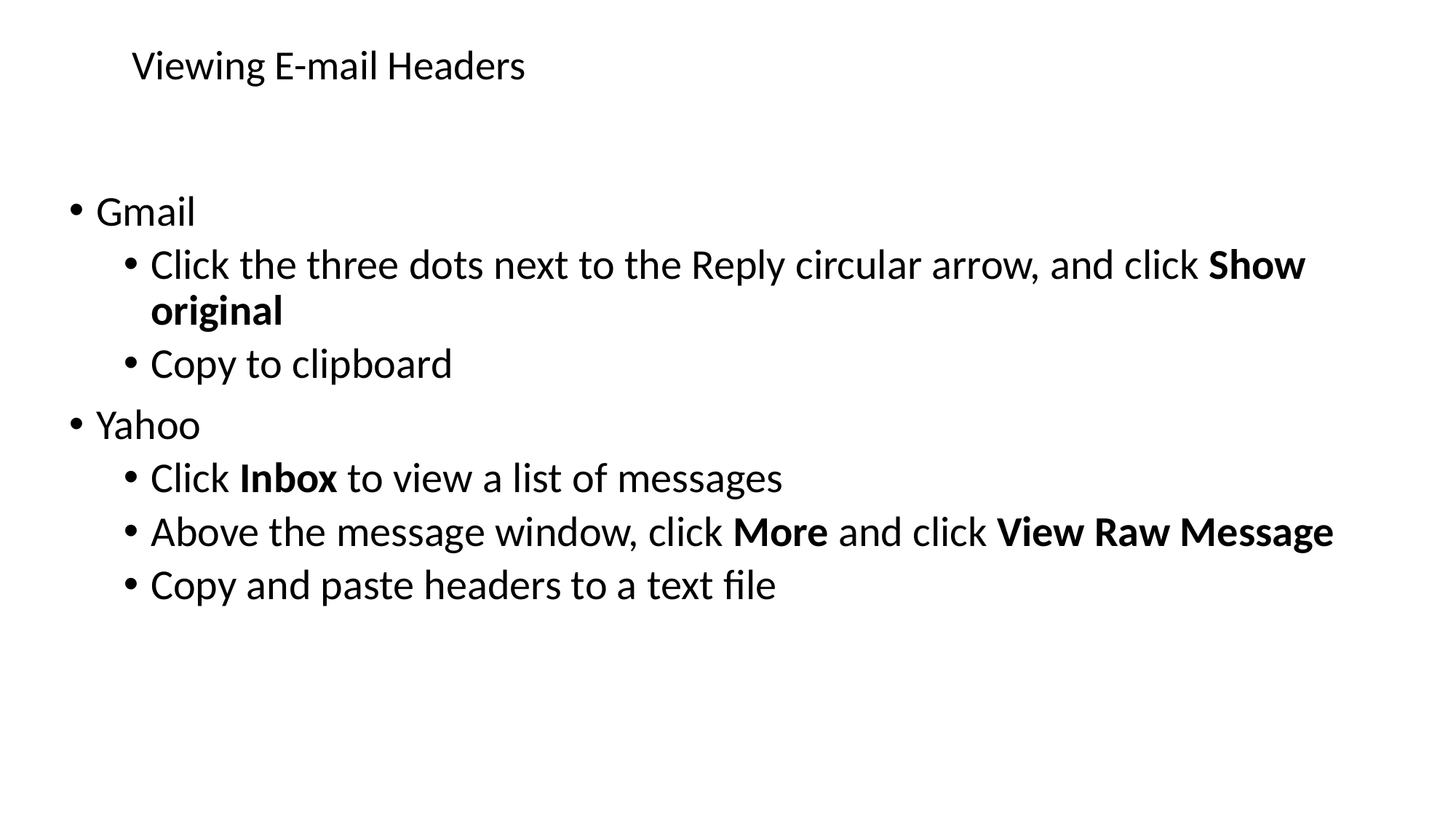

# Viewing E-mail Headers
Gmail
Click the three dots next to the Reply circular arrow, and click Show original
Copy to clipboard
Yahoo
Click Inbox to view a list of messages
Above the message window, click More and click View Raw Message
Copy and paste headers to a text file